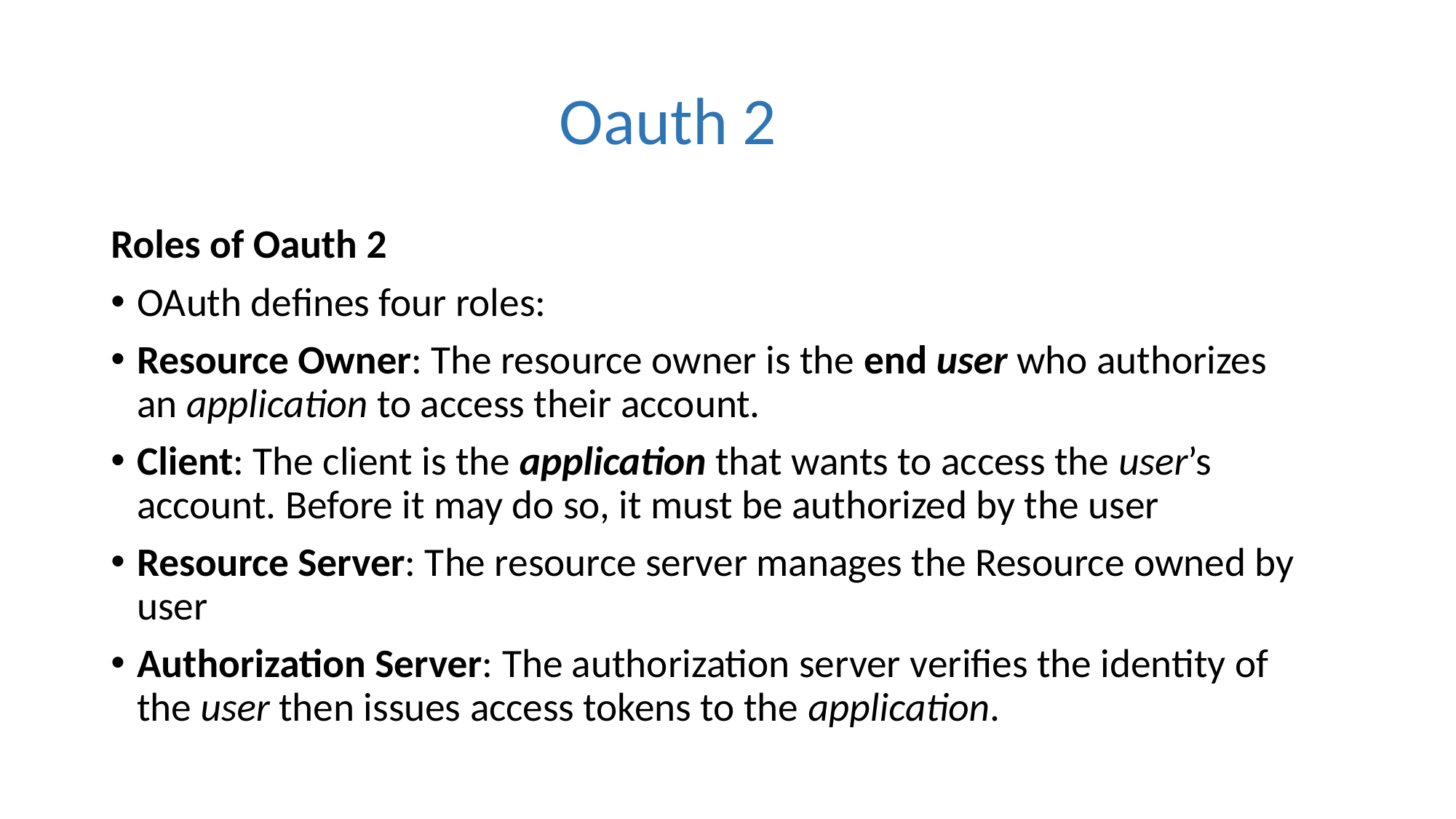

# Oauth 2
Roles of Oauth 2
OAuth defines four roles:
Resource Owner: The resource owner is the end user who authorizes an application to access their account.
Client: The client is the application that wants to access the user’s account. Before it may do so, it must be authorized by the user
Resource Server: The resource server manages the Resource owned by user
Authorization Server: The authorization server verifies the identity of the user then issues access tokens to the application.